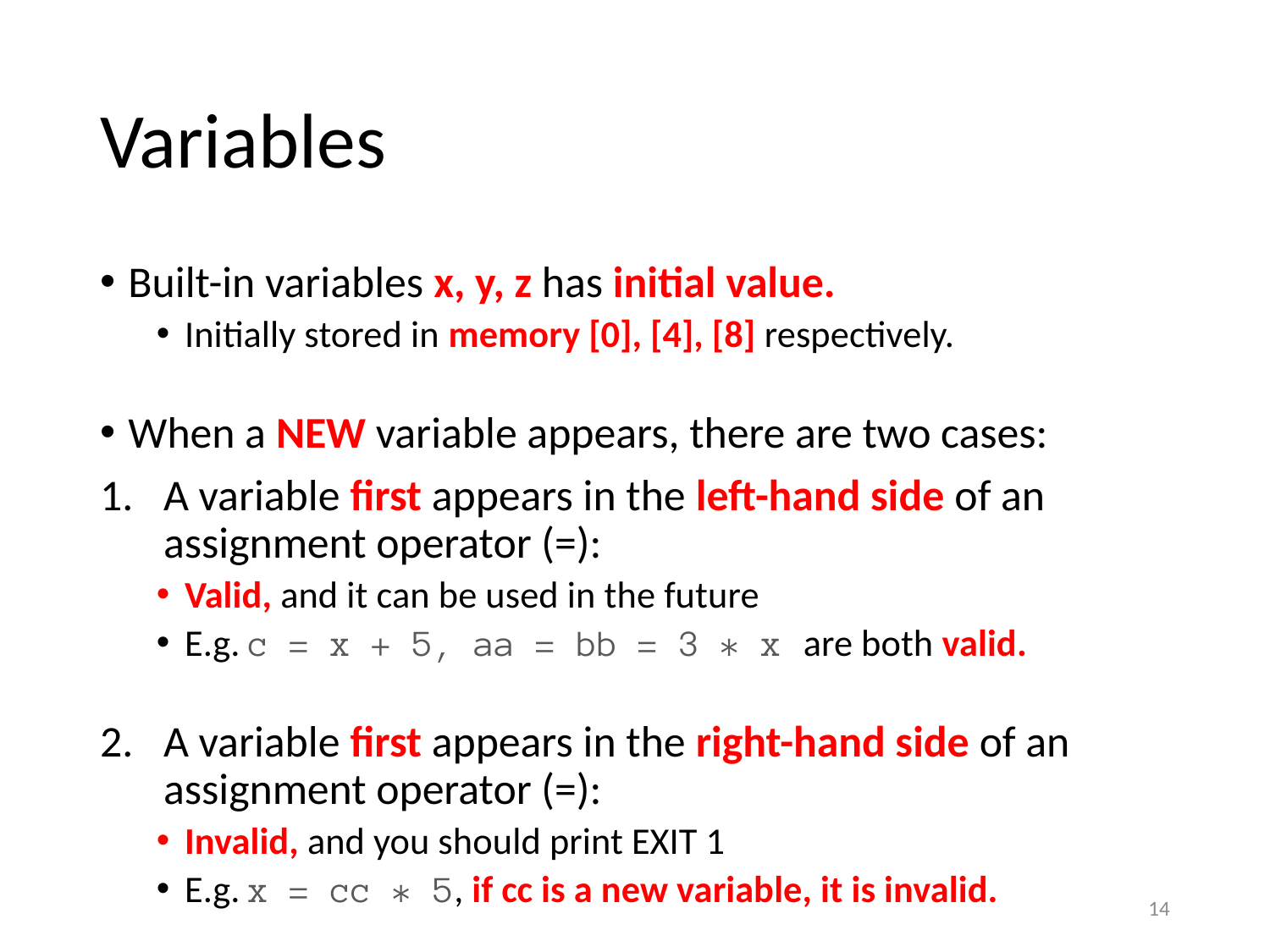

# Variables
Built-in variables x, y, z has initial value.
Initially stored in memory [0], [4], [8] respectively.

When a NEW variable appears, there are two cases:
A variable first appears in the left-hand side of an assignment operator (=):
Valid, and it can be used in the future
E.g. c = x + 5, aa = bb = 3 * x are both valid.

A variable first appears in the right-hand side of an assignment operator (=):
Invalid, and you should print EXIT 1
E.g. x = cc * 5, if cc is a new variable, it is invalid.

14